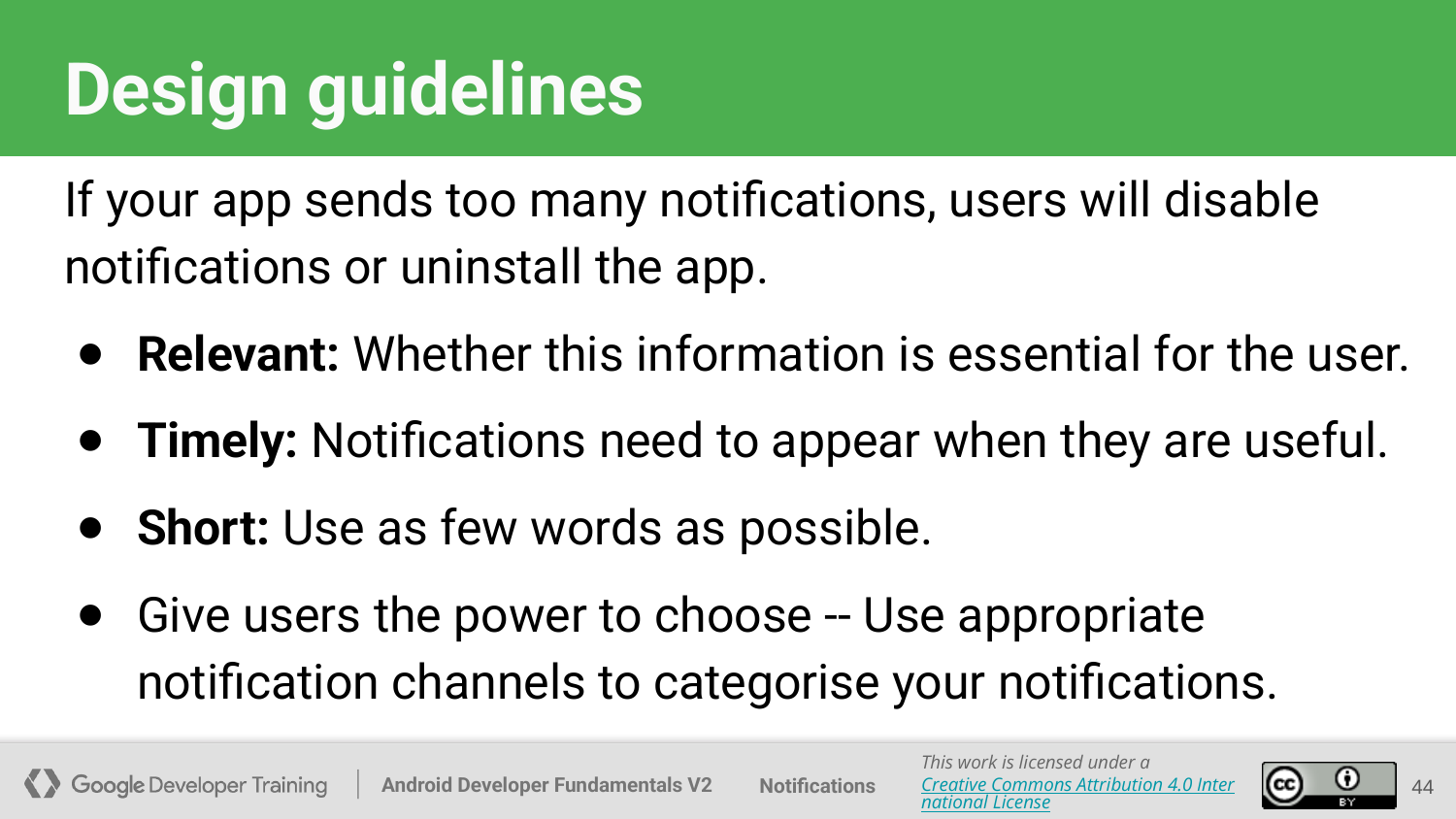

# Design guidelines
If your app sends too many notifications, users will disable notifications or uninstall the app.
Relevant: Whether this information is essential for the user.
Timely: Notifications need to appear when they are useful.
Short: Use as few words as possible.
Give users the power to choose -- Use appropriate notification channels to categorise your notifications.
44